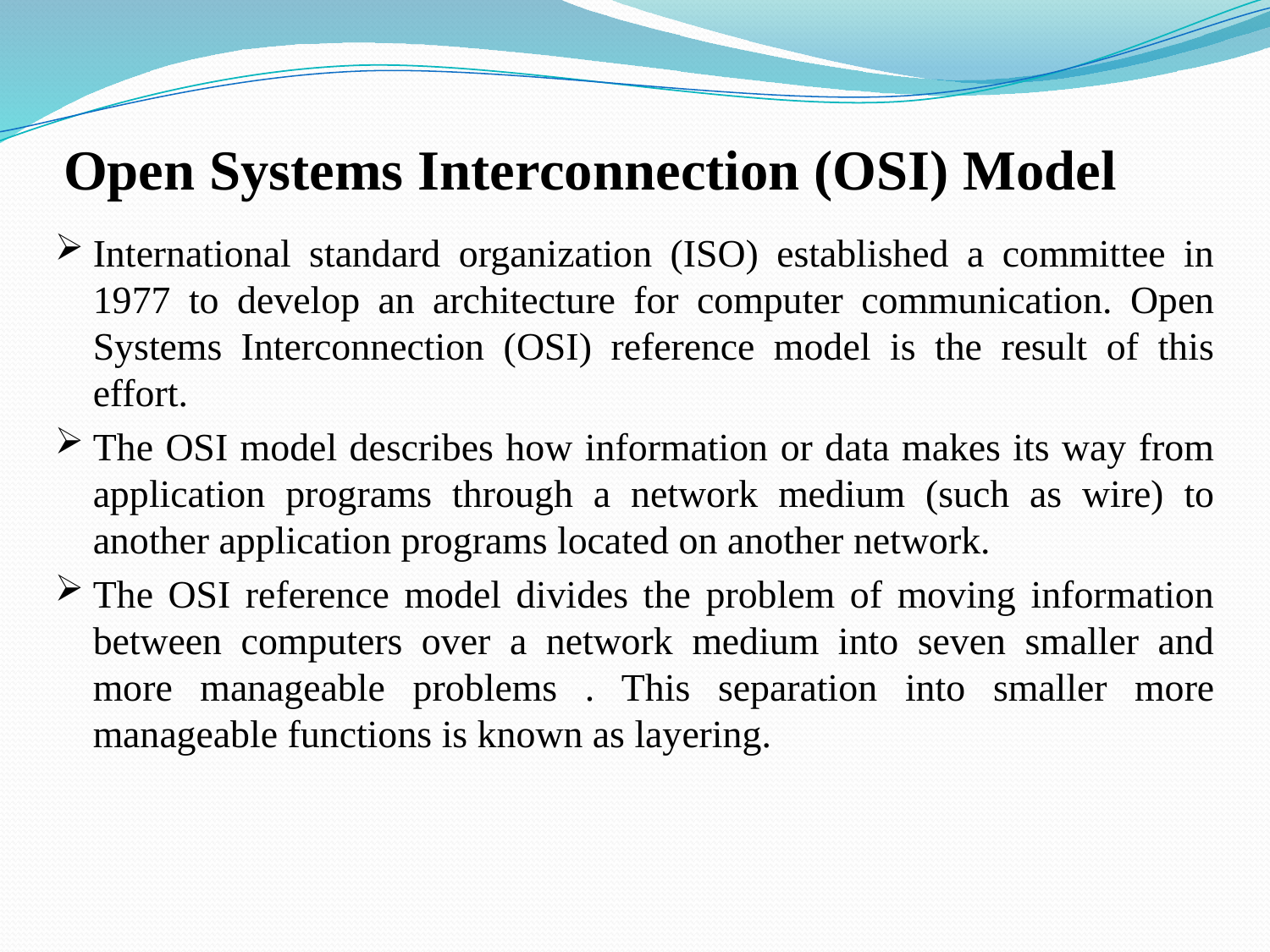

# Open Systems Interconnection (OSI) Model
International standard organization (ISO) established a committee in 1977 to develop an architecture for computer communication. Open Systems Interconnection (OSI) reference model is the result of this effort.
The OSI model describes how information or data makes its way from application programs through a network medium (such as wire) to another application programs located on another network.
The OSI reference model divides the problem of moving information between computers over a network medium into seven smaller and more manageable problems . This separation into smaller more manageable functions is known as layering.
14